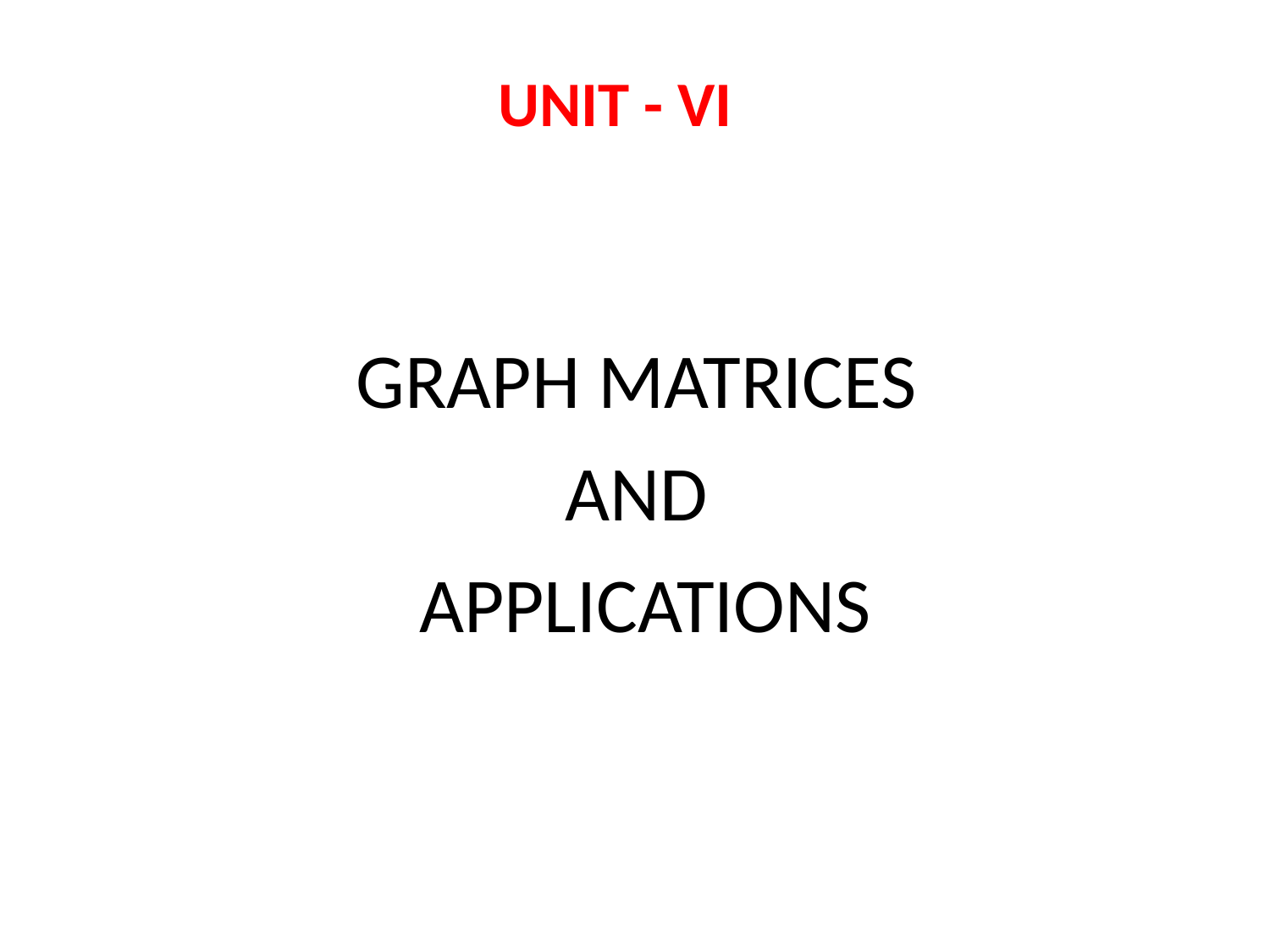

# UNIT - VI

GRAPH MATRICES
AND
APPLICATIONS